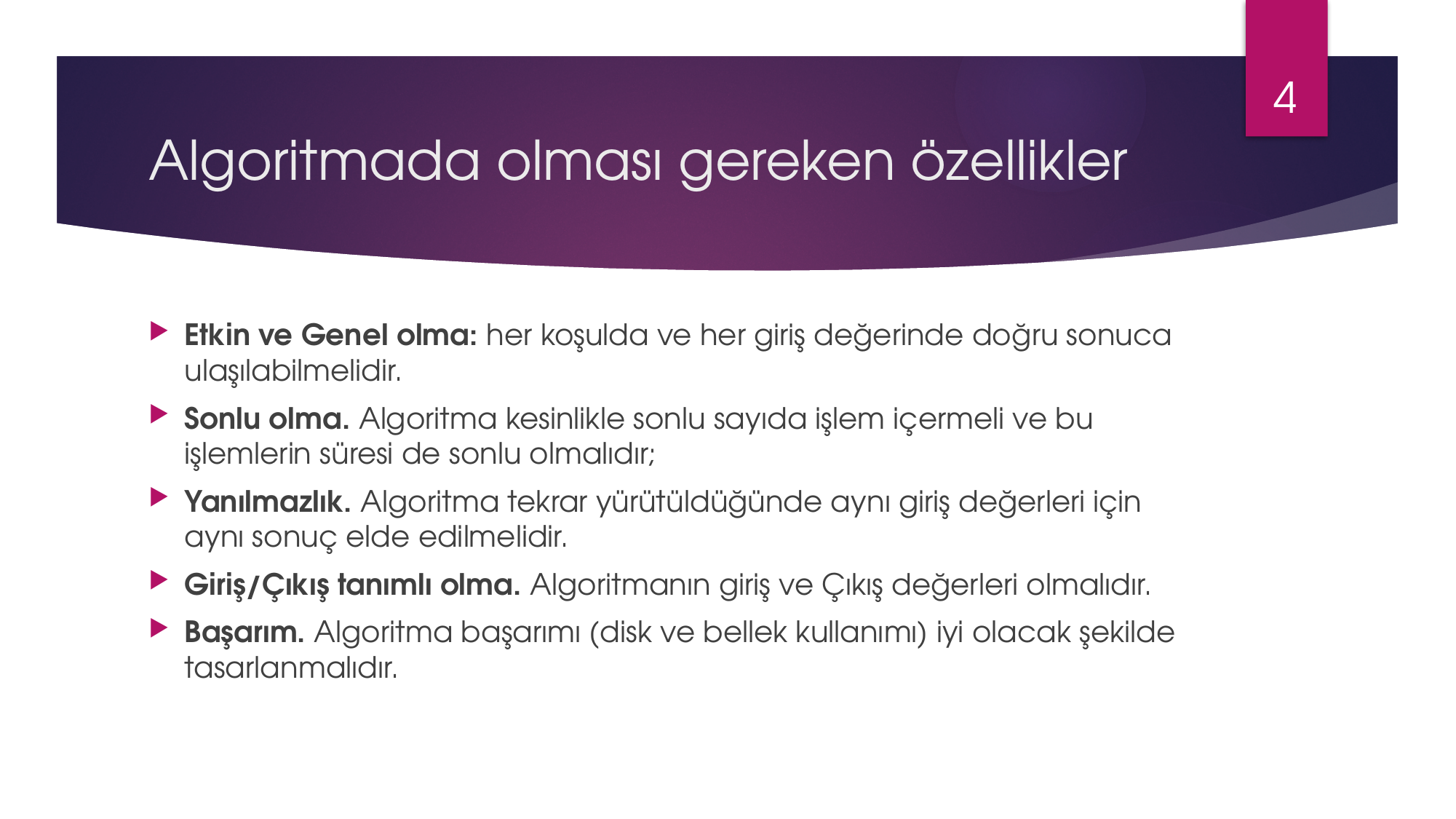

4
# Algoritmada olması gereken özellikler
Etkin ve Genel olma: her koşulda ve her giriş değerinde doğru sonuca ulaşılabilmelidir.
Sonlu olma. Algoritma kesinlikle sonlu sayıda işlem içermeli ve bu işlemlerin süresi de sonlu olmalıdır;
Yanılmazlık. Algoritma tekrar yürütüldüğünde aynı giriş değerleri için aynı sonuç elde edilmelidir.
Giriş/Çıkış tanımlı olma. Algoritmanın giriş ve Çıkış değerleri olmalıdır.
Başarım. Algoritma başarımı (disk ve bellek kullanımı) iyi olacak şekilde tasarlanmalıdır.